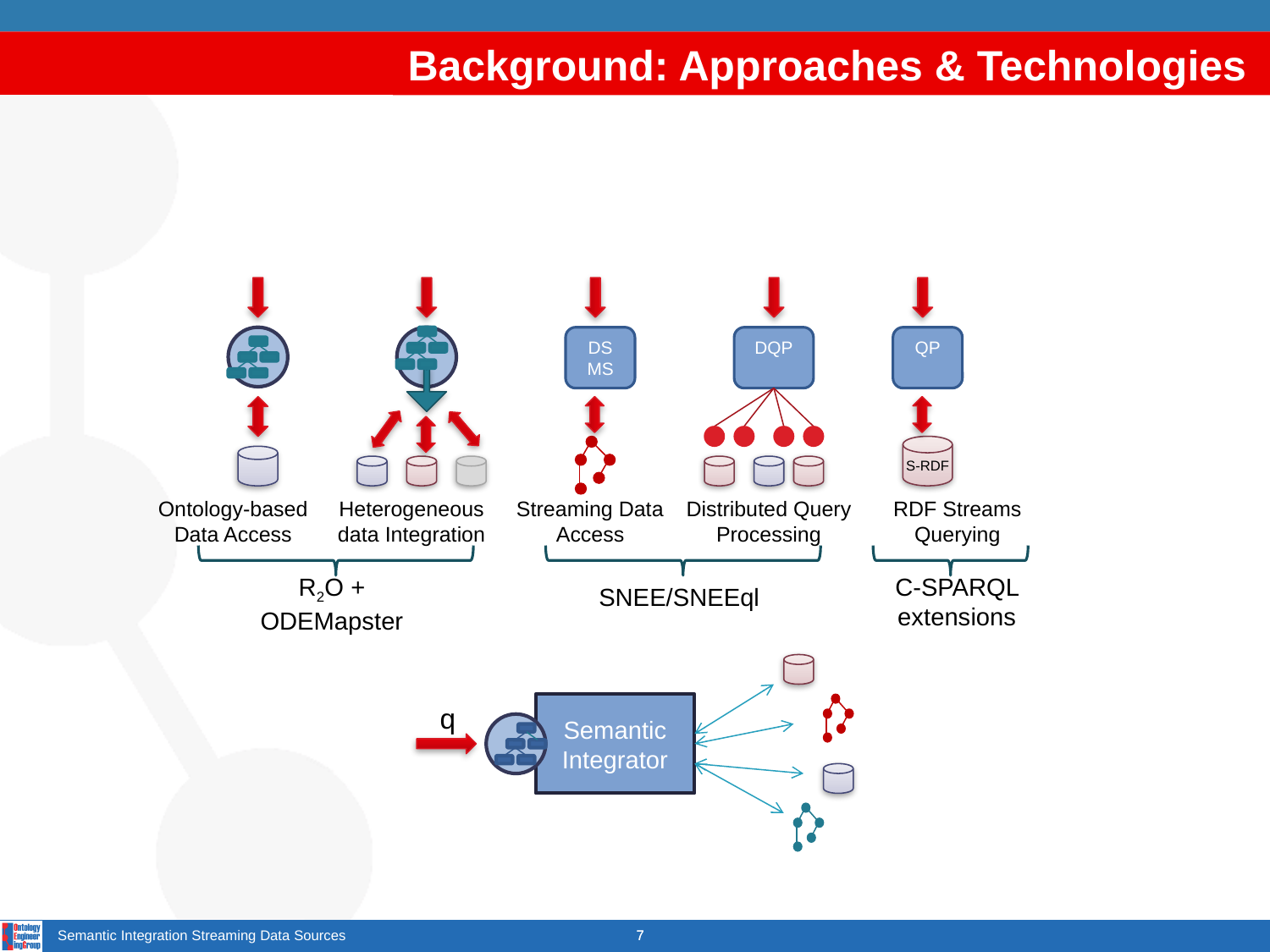

Background: Approaches & Technologies

DSMS
DQP

QP

S-RDF

Ontology-based Data Access
Heterogeneous data Integration
Streaming Data Access
Distributed Query Processing
RDF Streams Querying
R2O + ODEMapster
C-SPARQL extensions
SNEE/SNEEql

q
Semantic Integrator

Semantic Integration Streaming Data Sources

7
7